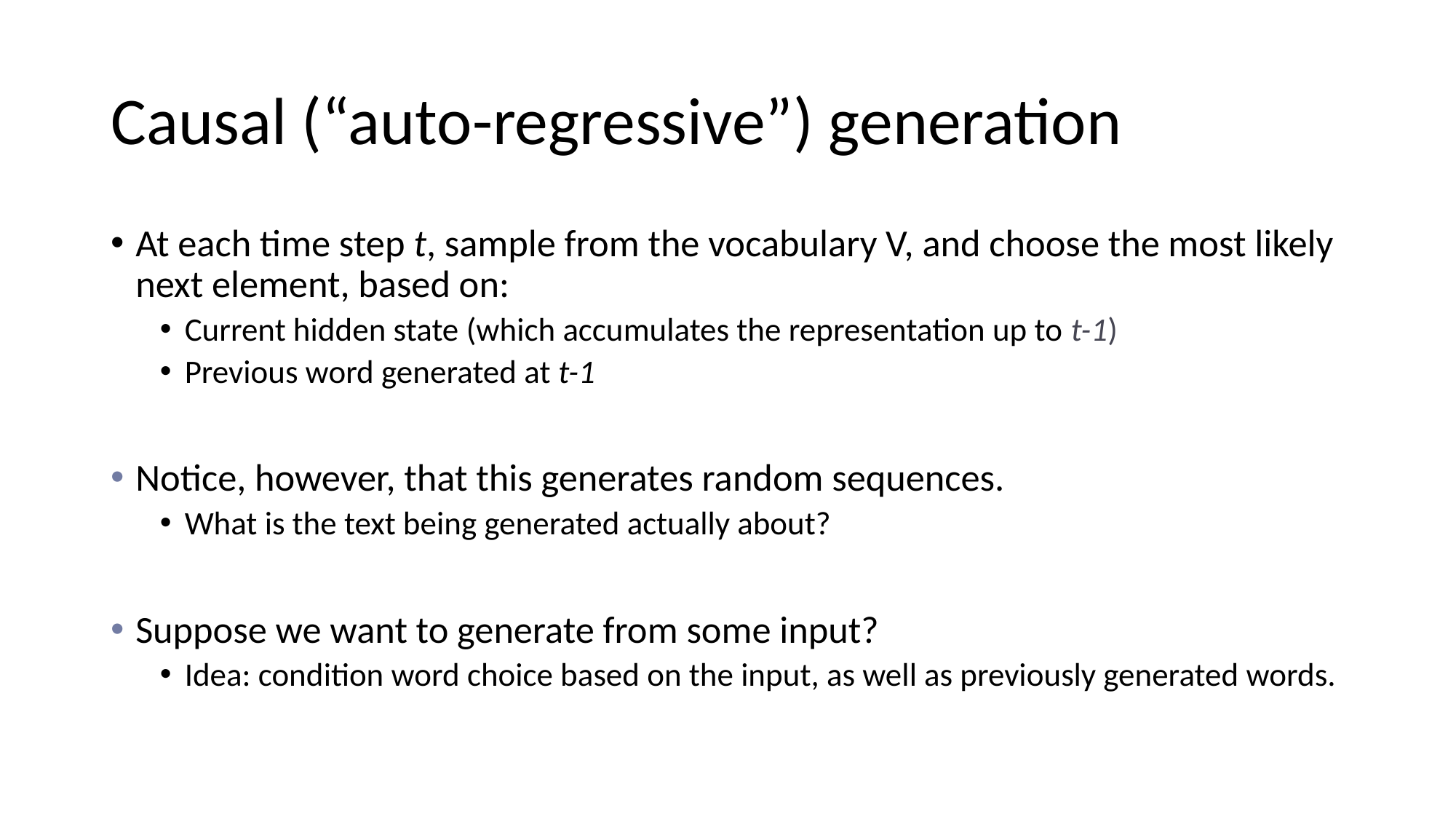

# Causal (“auto-regressive”) generation
At each time step t, sample from the vocabulary V, and choose the most likely next element, based on:
Current hidden state (which accumulates the representation up to t-1)
Previous word generated at t-1

Notice, however, that this generates random sequences.
What is the text being generated actually about?

Suppose we want to generate from some input?
Idea: condition word choice based on the input, as well as previously generated words.